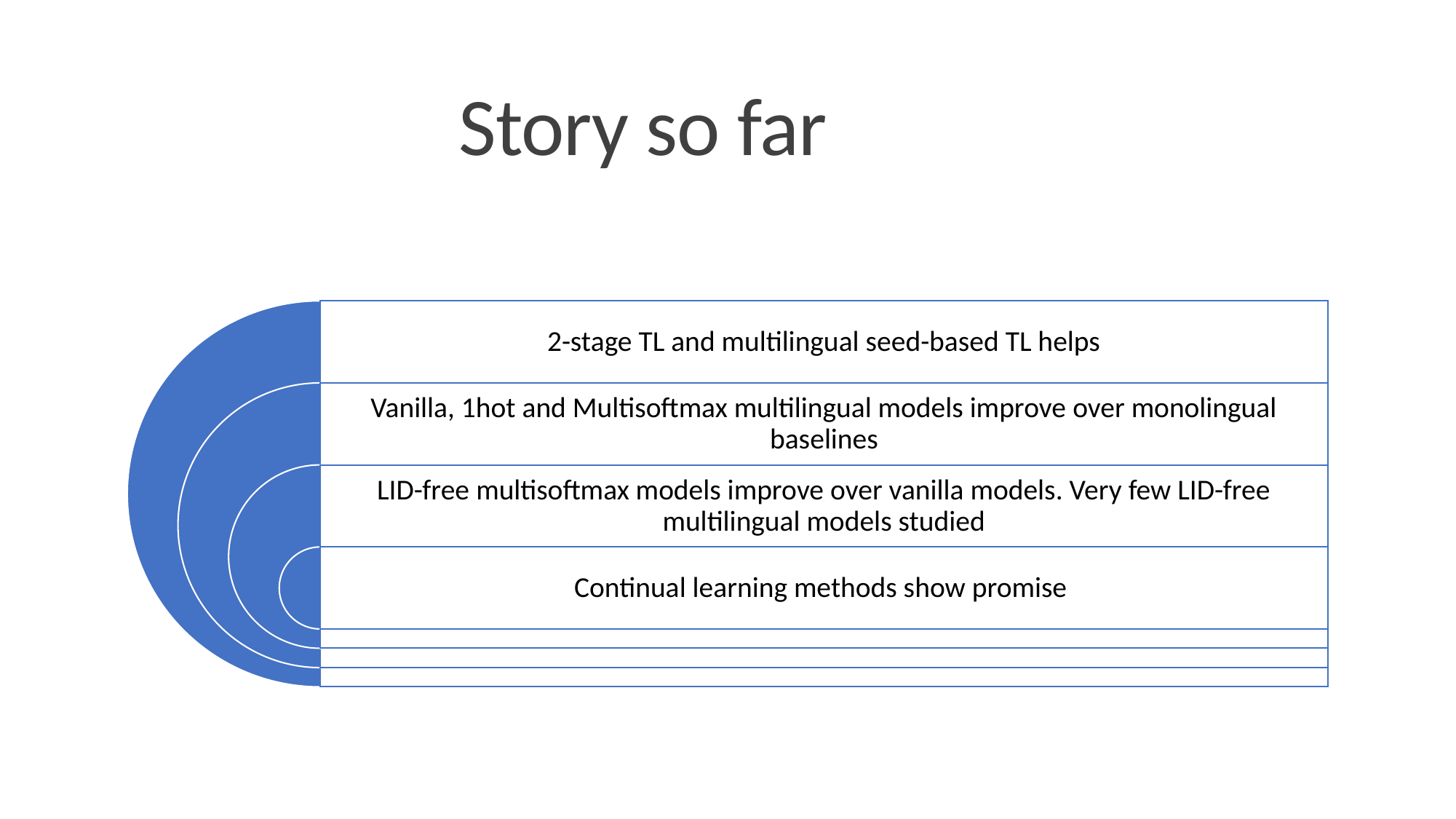

Story so far
2-stage TL and multilingual seed-based TL helps
Vanilla, 1hot and Multisoftmax multilingual models improve over monolingual baselines
LID-free multisoftmax models improve over vanilla models. Very few LID-free multilingual models studied
Continual learning methods show promise